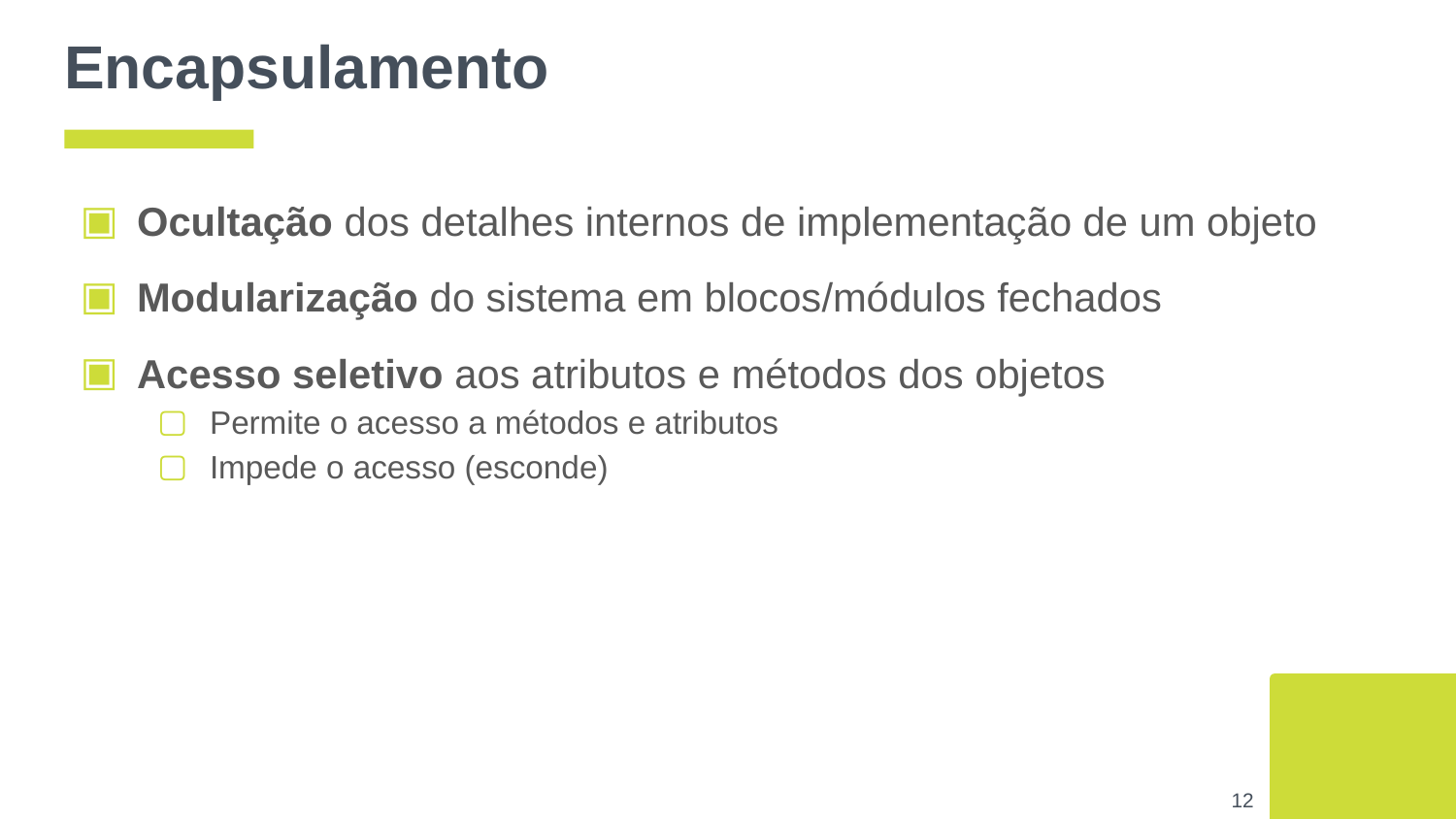

# Encapsulamento
Ocultação dos detalhes internos de implementação de um objeto
Modularização do sistema em blocos/módulos fechados
Acesso seletivo aos atributos e métodos dos objetos
Permite o acesso a métodos e atributos
Impede o acesso (esconde)
12